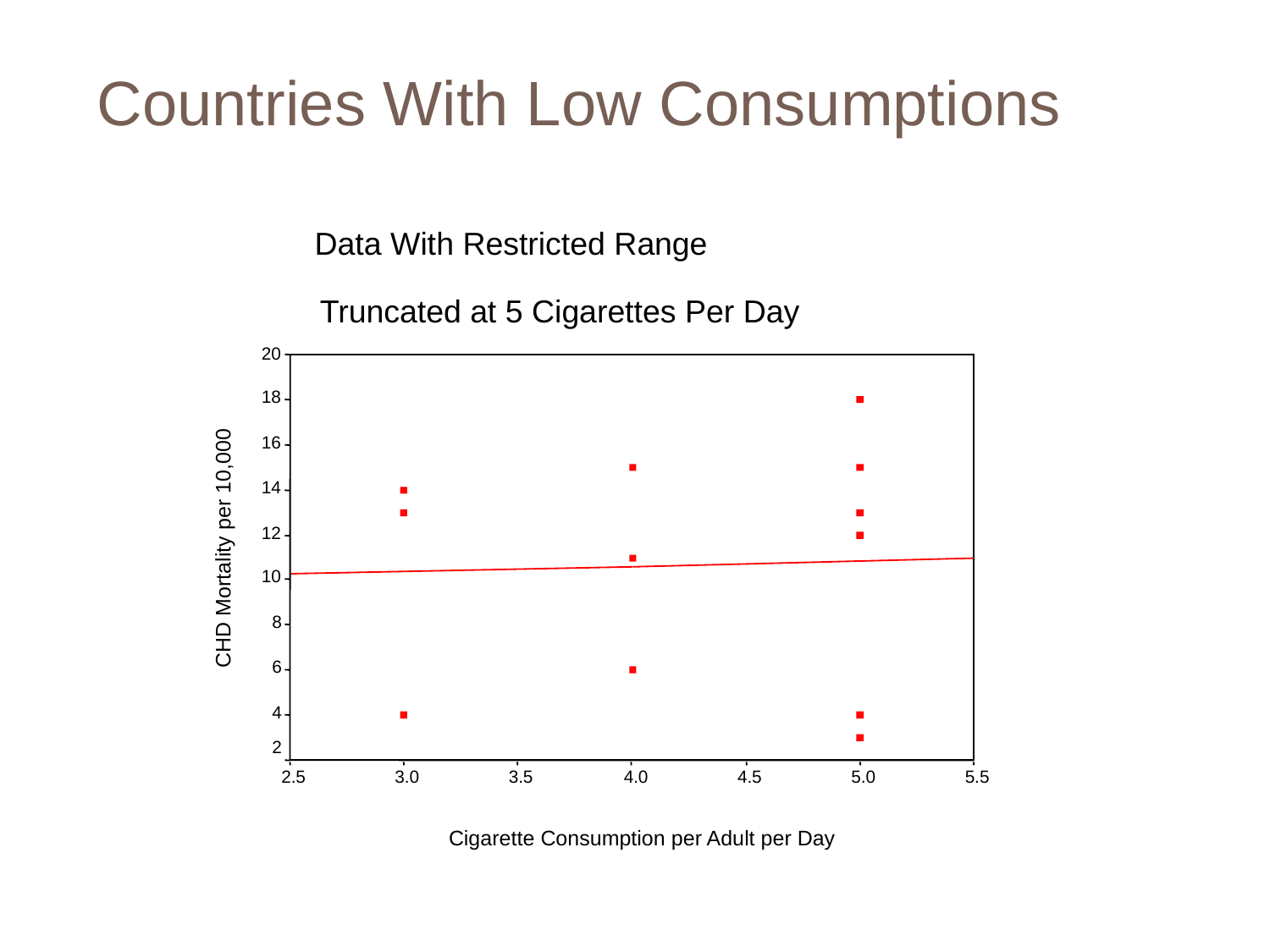

# Countries With Low Consumptions

Data With Restricted Range
Truncated at 5 Cigarettes Per Day
20

18

16

14

12
CHD Mortality per 10,000

10

8

6

4

2

2.5
3.0
3.5
4.0
4.5
5.0
5.5
Cigarette Consumption per Adult per Day